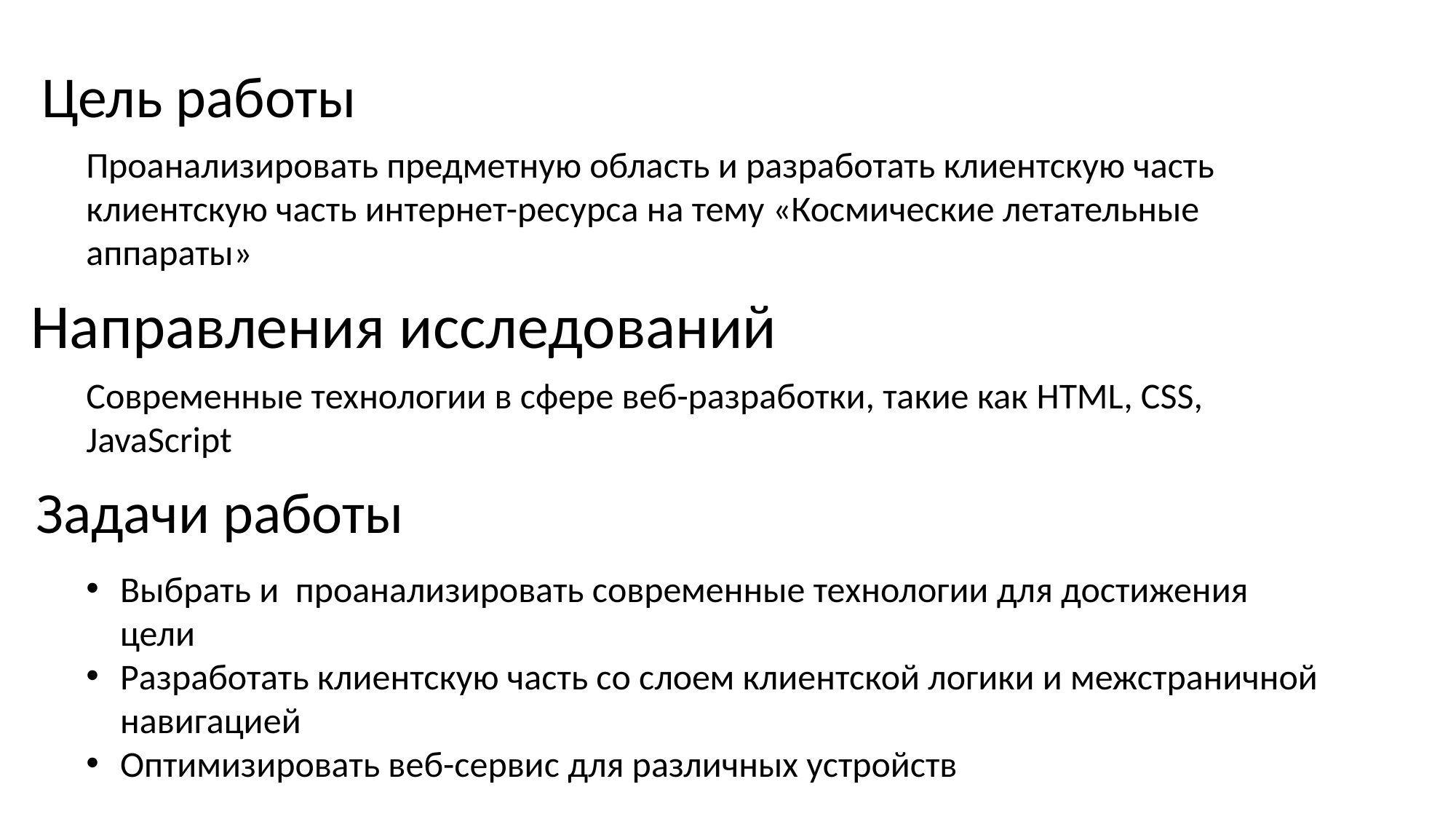

# Цель работы
Проанализировать предметную область и разработать клиентскую часть клиентскую часть интернет-ресурса на тему «Космические летательные аппараты»
Направления исследований
Современные технологии в сфере веб-разработки, такие как HTML, CSS, JavaScript
Задачи работы
Выбрать и  проанализировать современные технологии для достижения цели
Разработать клиентскую часть со слоем клиентской логики и межстраничной навигацией
Оптимизировать веб-сервис для различных устройств